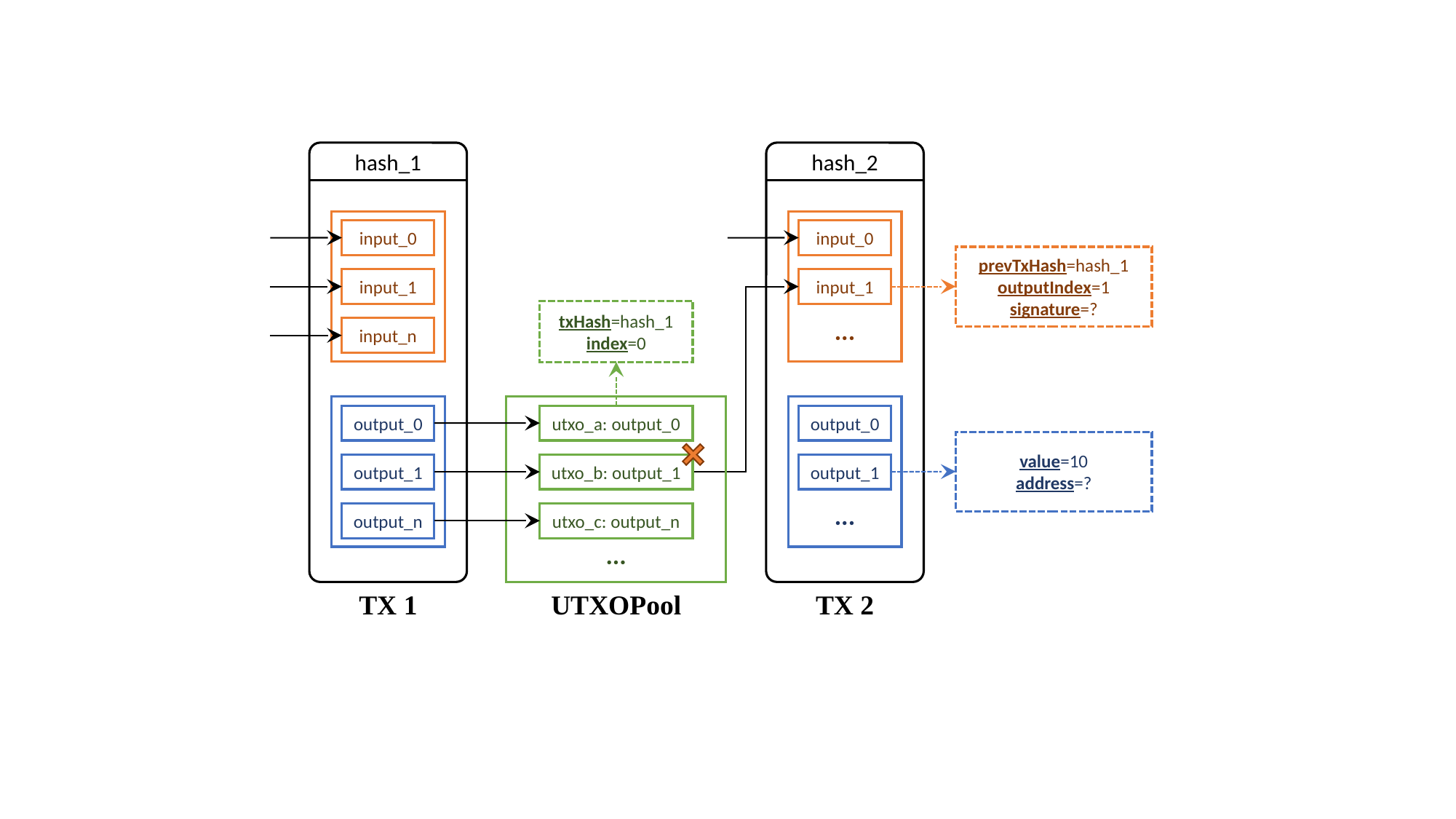

hash_1
hash_2

input_0
input_0
prevTxHash=hash_1
outputIndex=1
signature=?
input_1
input_1
txHash=hash_1
index=0
···
input_n

output_0
output_0
utxo_a: output_0
value=10
address=?

output_1
output_1
utxo_b: output_1
···
output_n
utxo_c: output_n
···
TX 1
UTXOPool
TX 2